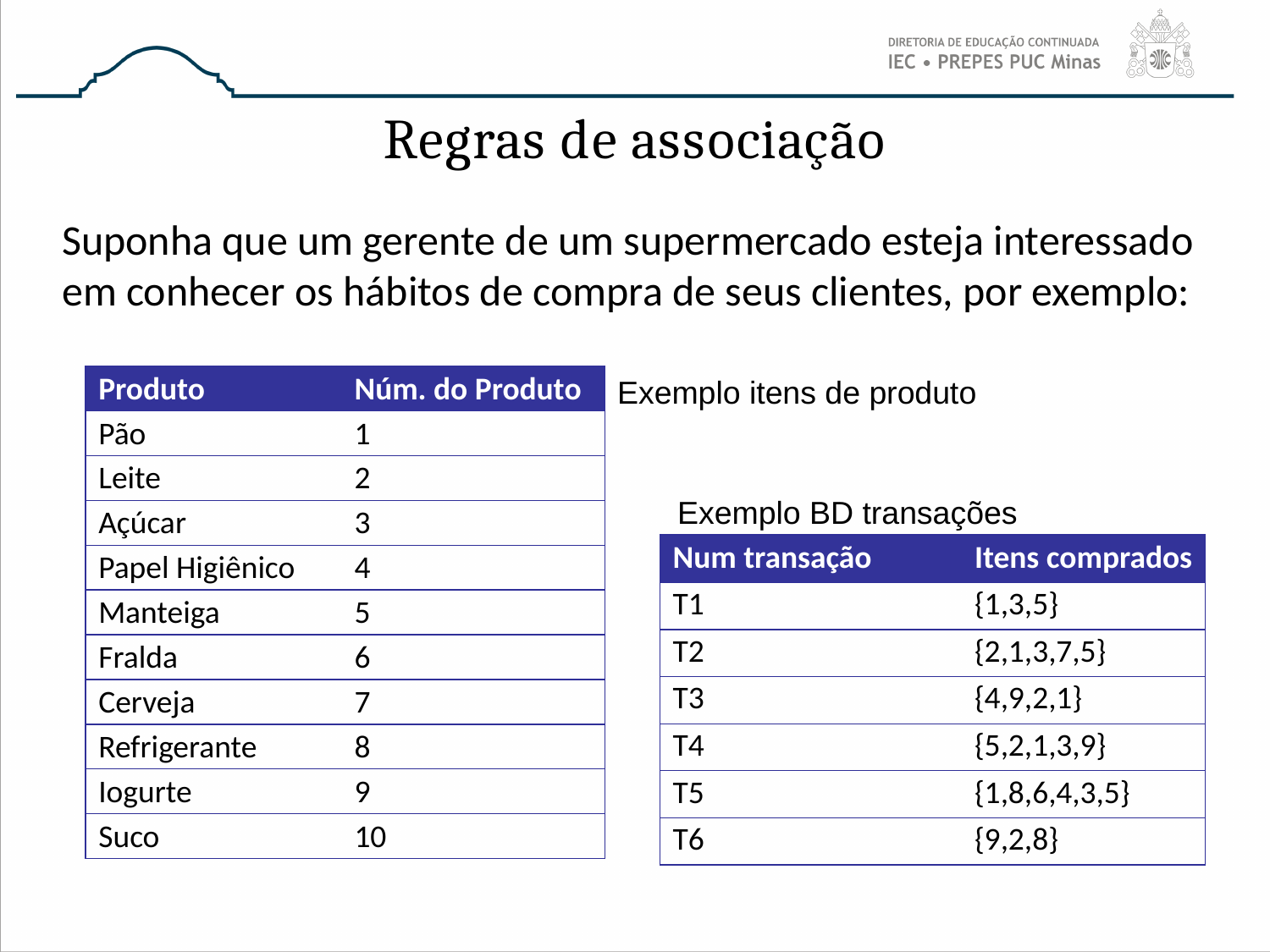

# Regras de associação
Suponha que um gerente de um supermercado esteja interessado em conhecer os hábitos de compra de seus clientes, por exemplo:
| Produto | Núm. do Produto |
| --- | --- |
| Pão | 1 |
| Leite | 2 |
| Açúcar | 3 |
| Papel Higiênico | 4 |
| Manteiga | 5 |
| Fralda | 6 |
| Cerveja | 7 |
| Refrigerante | 8 |
| Iogurte | 9 |
| Suco | 10 |
Exemplo itens de produto
Exemplo BD transações
| Num transação | Itens comprados |
| --- | --- |
| T1 | {1,3,5} |
| T2 | {2,1,3,7,5} |
| T3 | {4,9,2,1} |
| T4 | {5,2,1,3,9} |
| T5 | {1,8,6,4,3,5} |
| T6 | {9,2,8} |